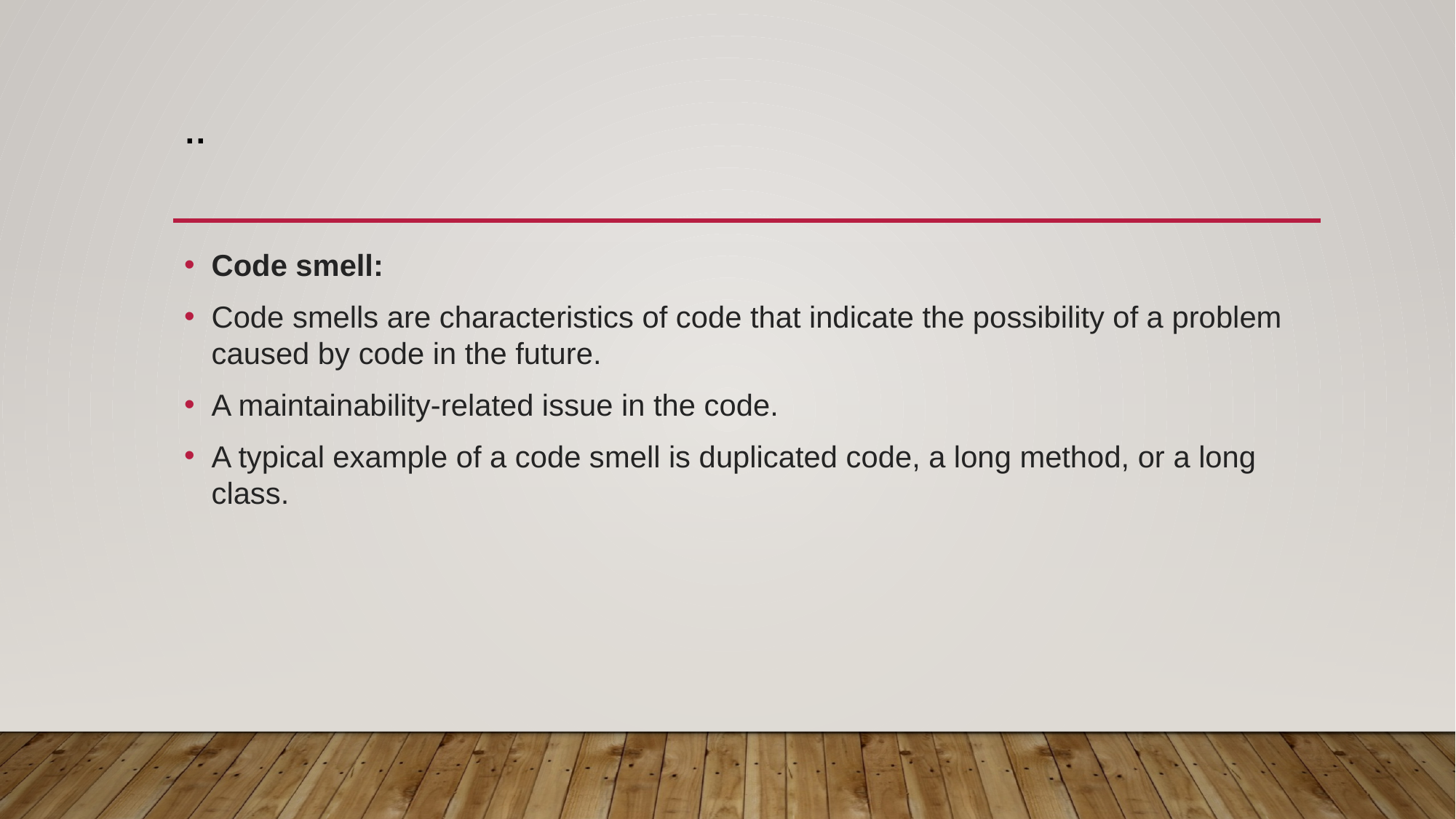

# ..
Code smell:
Code smells are characteristics of code that indicate the possibility of a problem caused by code in the future.
A maintainability-related issue in the code.
A typical example of a code smell is duplicated code, a long method, or a long class.